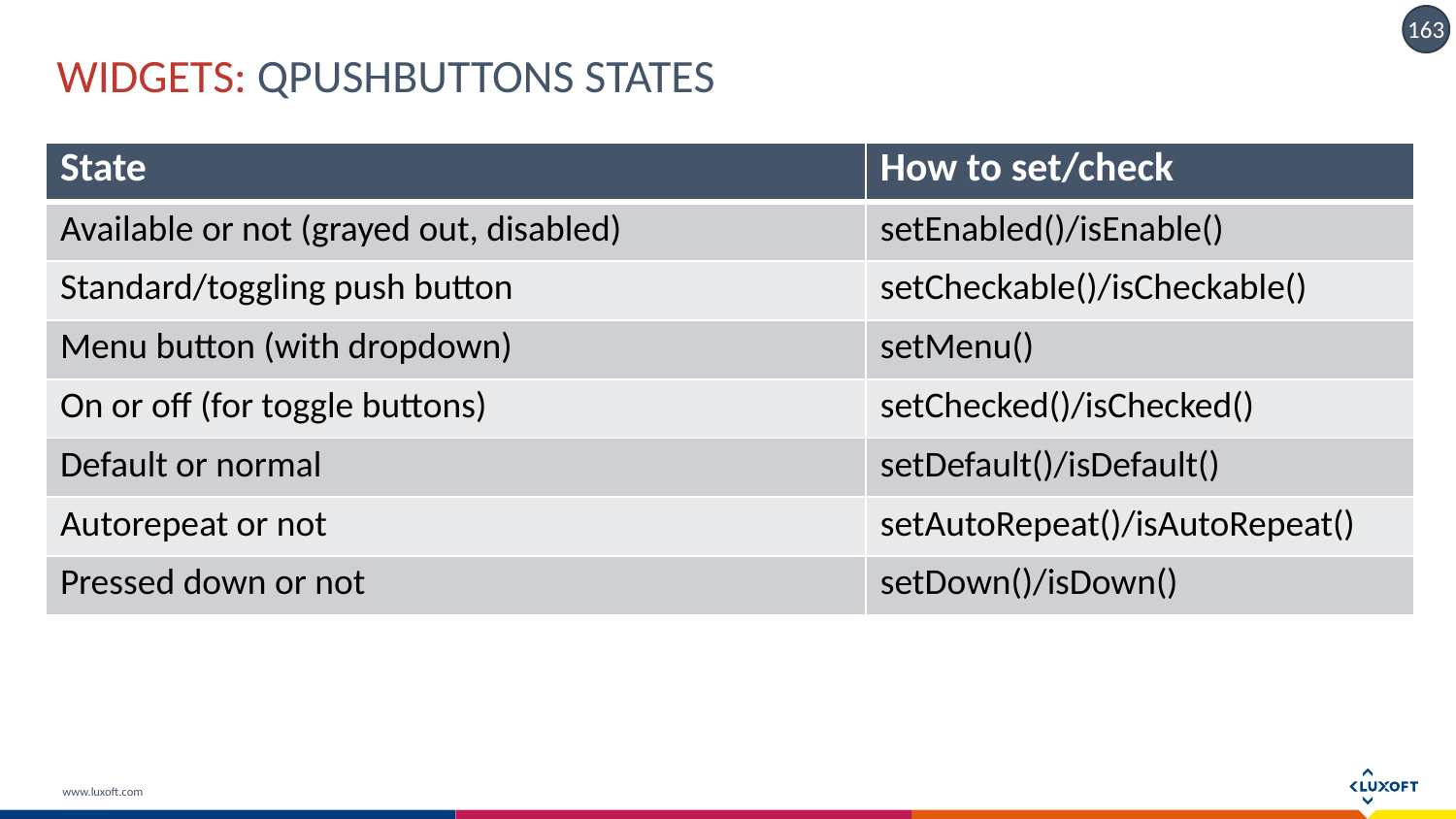

# WIDGETS: QPushButtons States
| State | How to set/check |
| --- | --- |
| Available or not (grayed out, disabled) | setEnabled()/isEnable() |
| Standard/toggling push button | setCheckable()/isCheckable() |
| Menu button (with dropdown) | setMenu() |
| On or off (for toggle buttons) | setChecked()/isChecked() |
| Default or normal | setDefault()/isDefault() |
| Autorepeat or not | setAutoRepeat()/isAutoRepeat() |
| Pressed down or not | setDown()/isDown() |